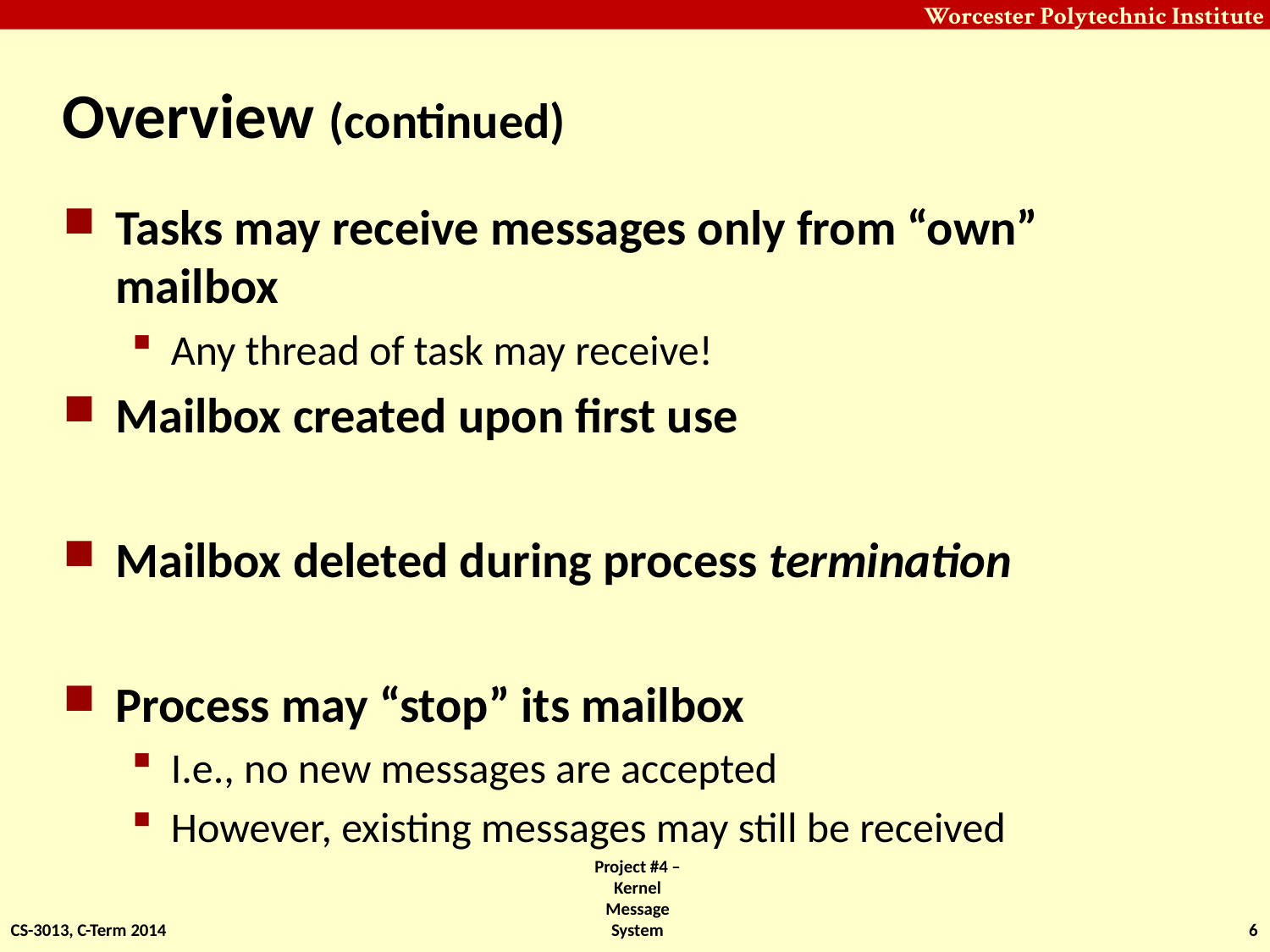

# Overview (continued)
Tasks may receive messages only from “own” mailbox
Any thread of task may receive!
Mailbox created upon first use

Mailbox deleted during process termination

Process may “stop” its mailbox
I.e., no new messages are accepted
However, existing messages may still be received
CS-3013, C-Term 2014
Project #4 – Kernel Message System
6